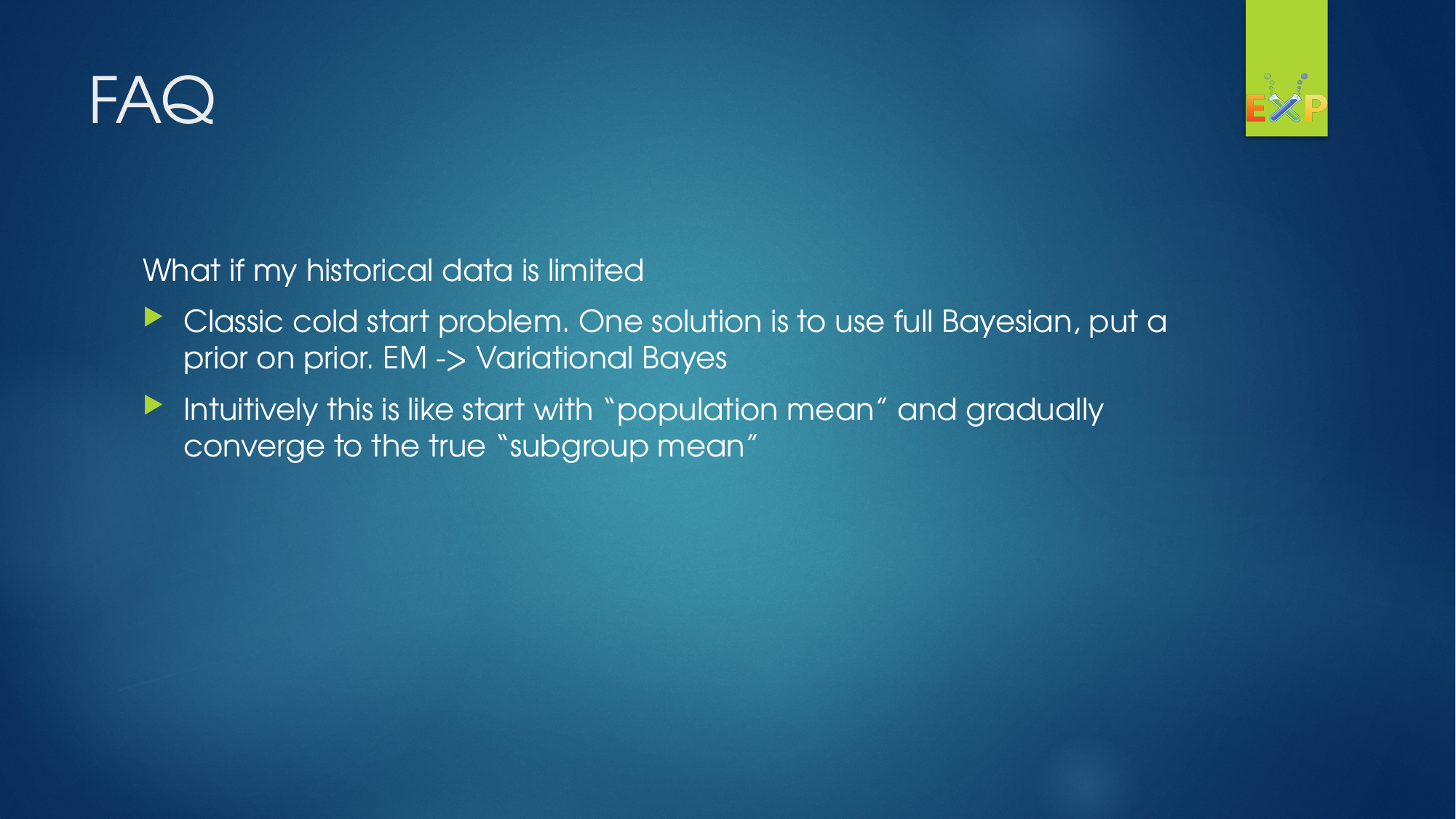

# FAQ
What if my historical data is limited
Classic cold start problem. One solution is to use full Bayesian, put a prior on prior. EM -> Variational Bayes
Intuitively this is like start with “population mean” and gradually converge to the true “subgroup mean”